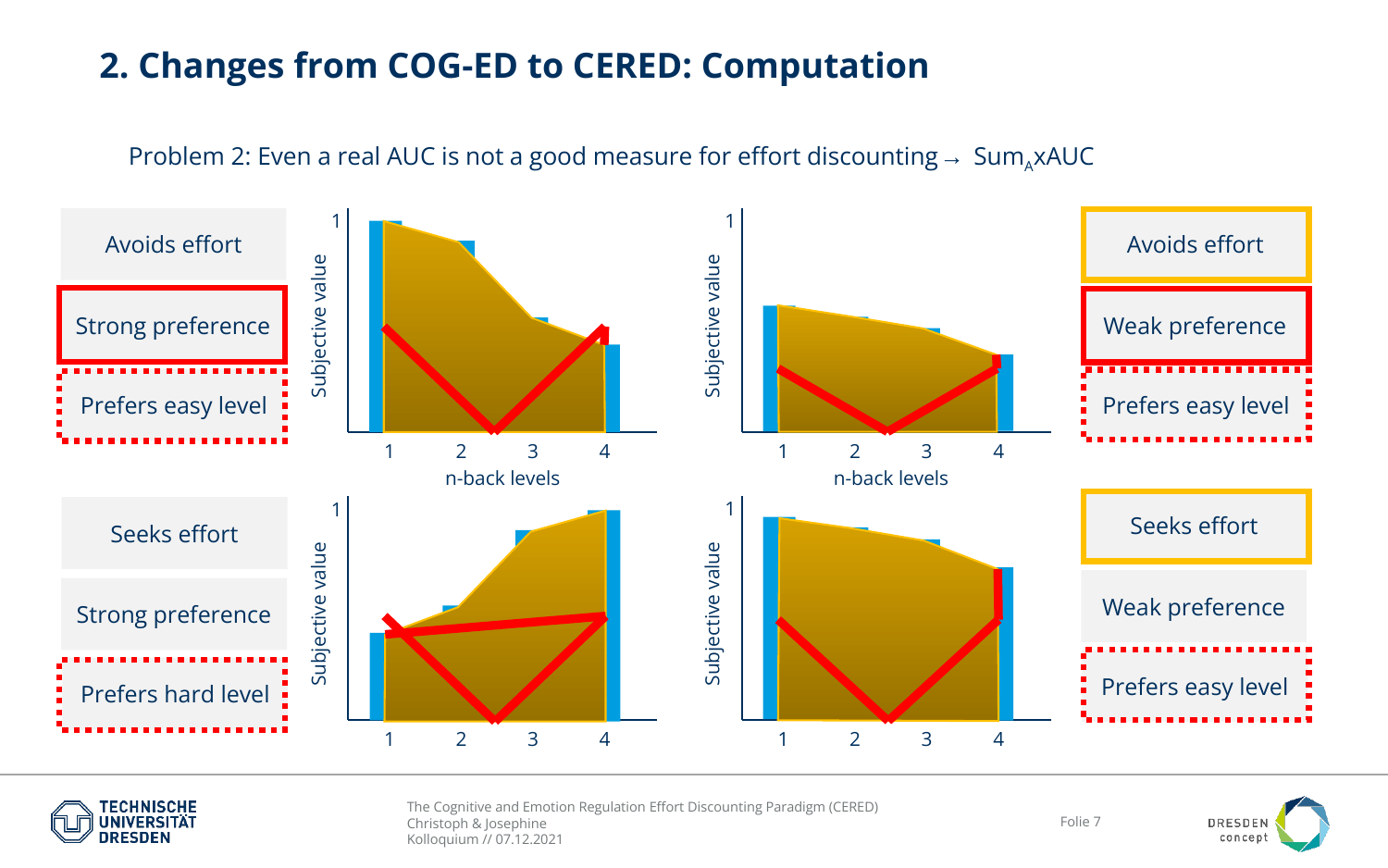

# 2. Changes from COG-ED to CERED: Computation
Problem 2: Even a real AUC is not a good measure for effort discounting
→ SumAxAUC
1
1
Avoids effort
Avoids effort

Strong preference
Weak preference

Subjective value
Subjective value

Prefers easy level
Prefers easy level

1            2            3            4
1            2            3            4
n-back levels
n-back levels
Seeks effort
1
1

Seeks effort

Weak preference
Strong preference
Subjective value
Subjective value

Prefers easy level
Prefers hard level

1            2            3            4
1            2            3            4